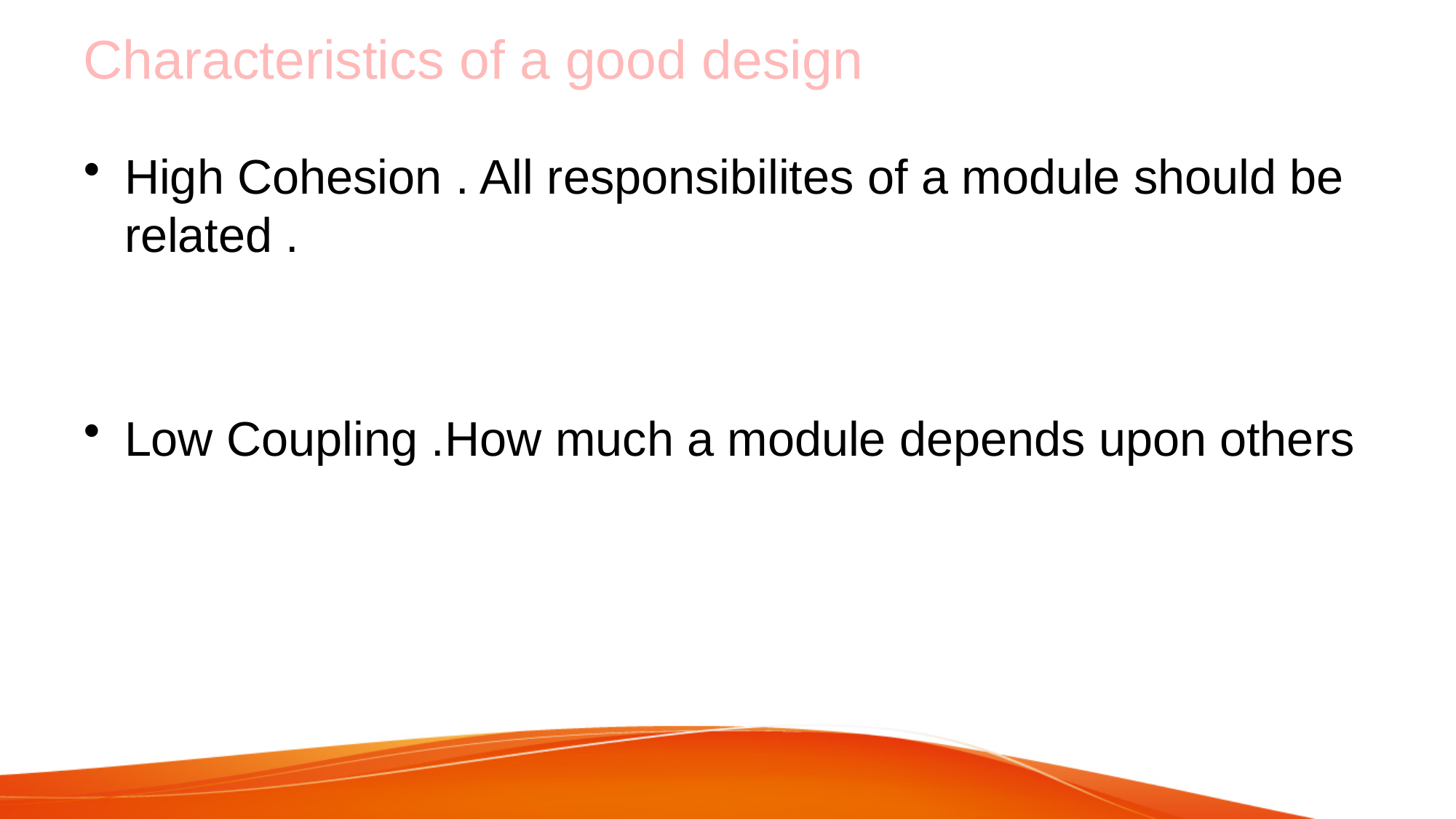

# Characteristics of a good design
High Cohesion . All responsibilites of a module should be related .

Low Coupling .How much a module depends upon others